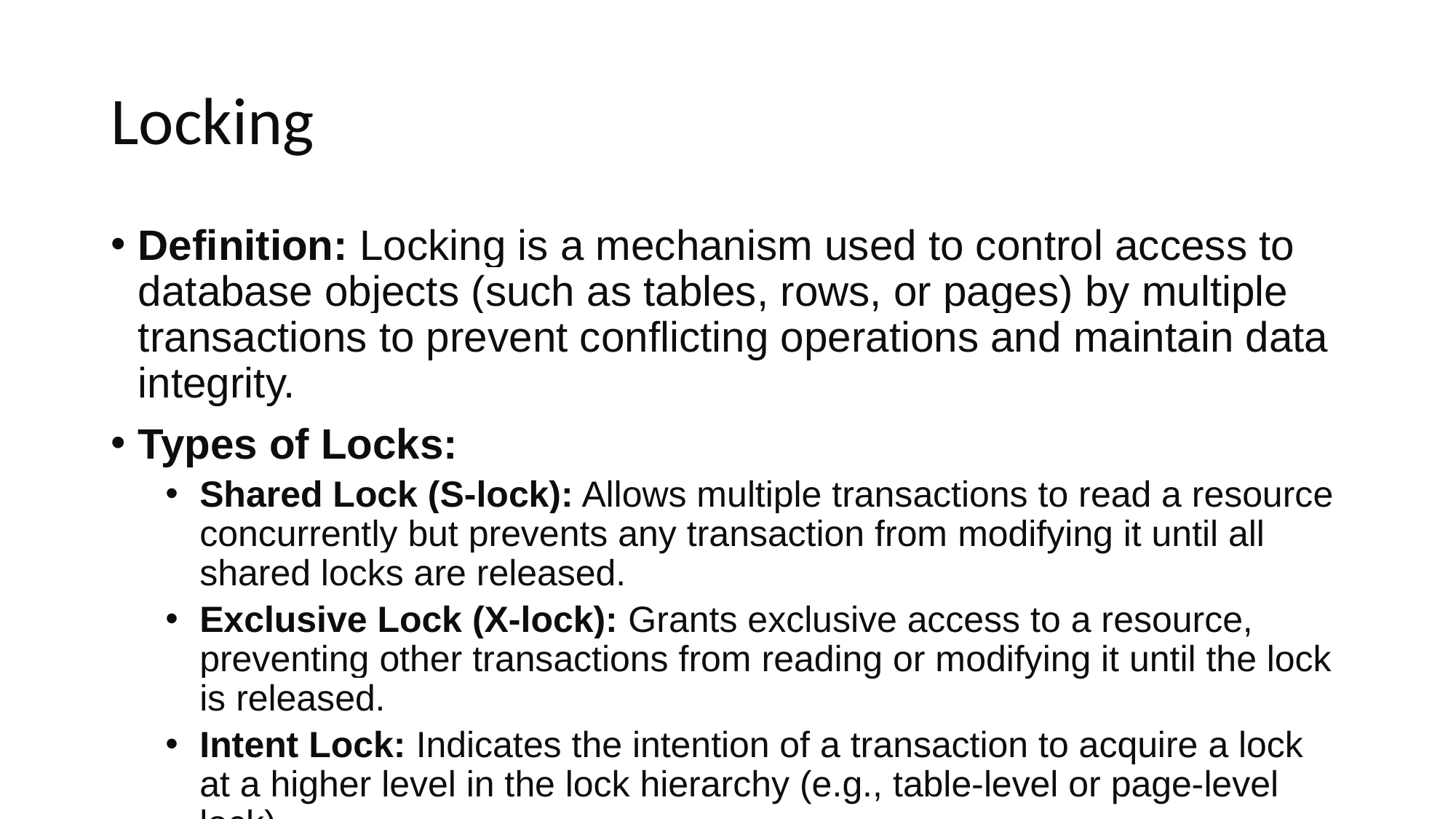

# Locking
Definition: Locking is a mechanism used to control access to database objects (such as tables, rows, or pages) by multiple transactions to prevent conflicting operations and maintain data integrity.
Types of Locks:
Shared Lock (S-lock): Allows multiple transactions to read a resource concurrently but prevents any transaction from modifying it until all shared locks are released.
Exclusive Lock (X-lock): Grants exclusive access to a resource, preventing other transactions from reading or modifying it until the lock is released.
Intent Lock: Indicates the intention of a transaction to acquire a lock at a higher level in the lock hierarchy (e.g., table-level or page-level lock).